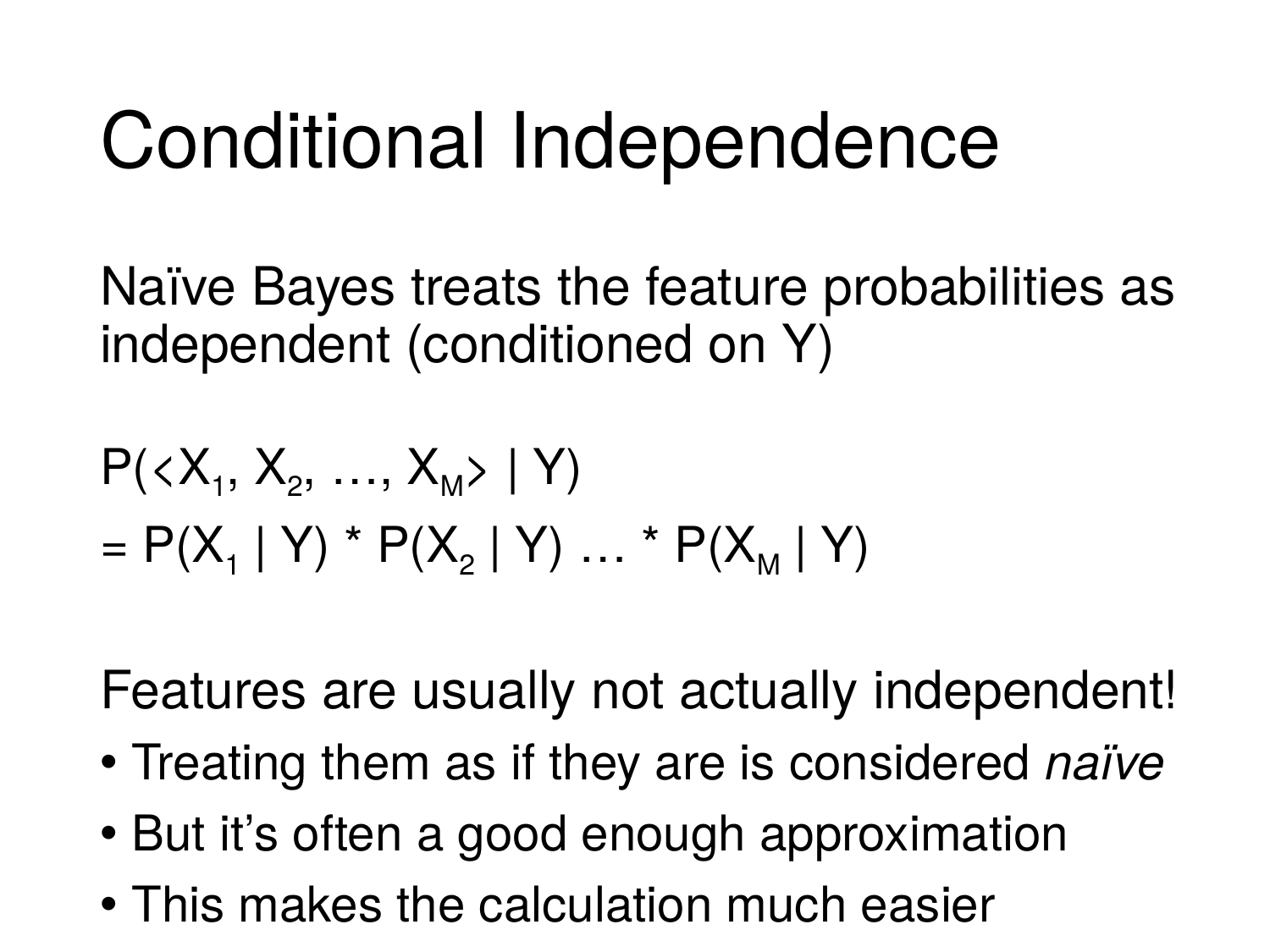

# Conditional Independence
Naïve Bayes treats the feature probabilities as independent (conditioned on Y)

P(<X1, X2, …, XM> | Y)
= P(X1 | Y) * P(X2 | Y) … * P(XM | Y)

Features are usually not actually independent!
Treating them as if they are is considered naïve
But it’s often a good enough approximation
This makes the calculation much easier